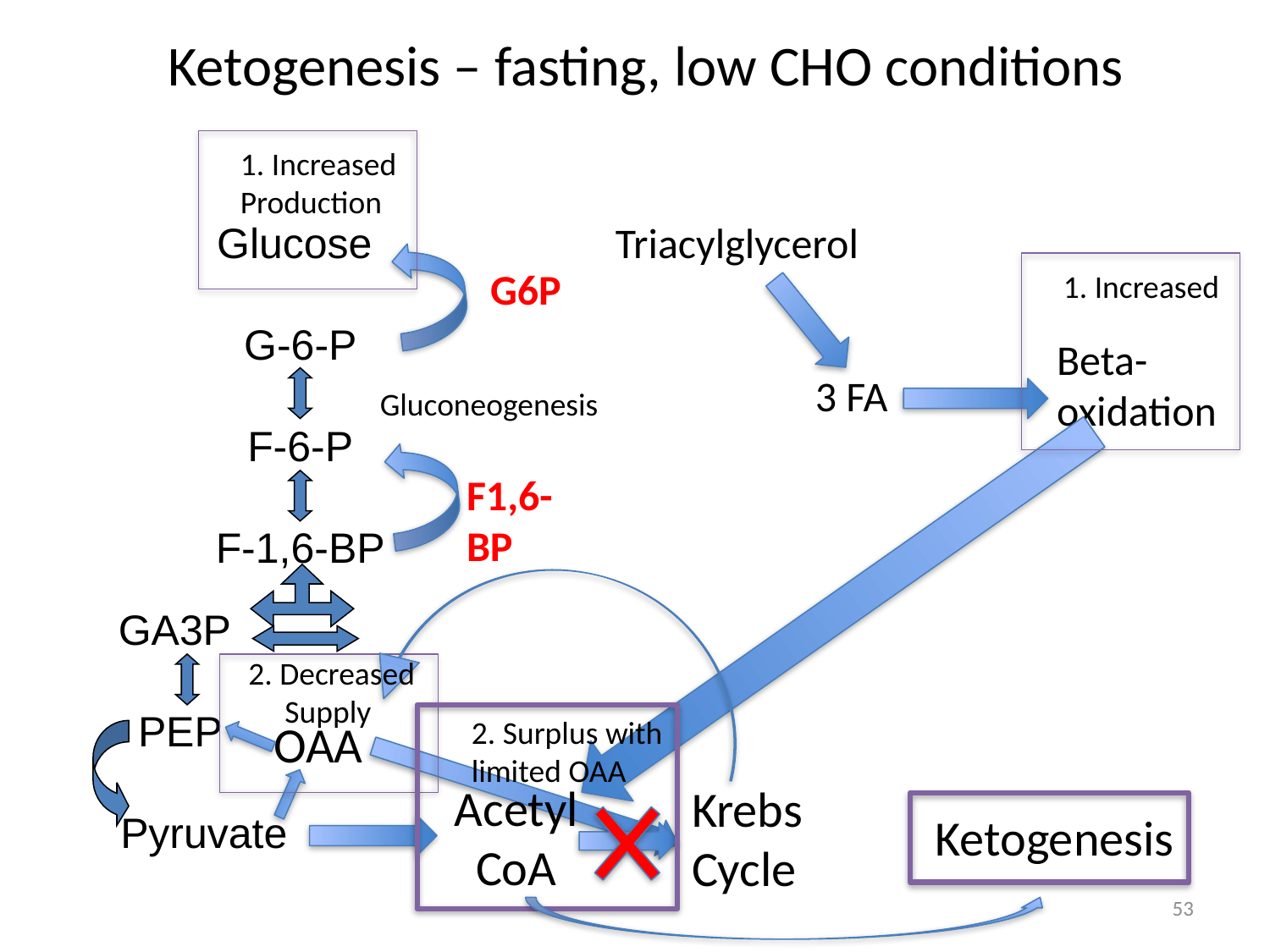

# Ketogenesis – fasting, low CHO conditions

1. Increased Production
Triacylglycerol
Glucose

G-6-P

F-6-P

F-1,6-BP

G6P

1. Increased

Beta-oxidation
3 FA

Gluconeogenesis

F1,6-
BP

GA3P

PEP

    Pyruvate

2. Decreased Supply

2. Surplus with limited OAA
OAA

Acetyl CoA

Krebs Cycle

Ketogenesis
53